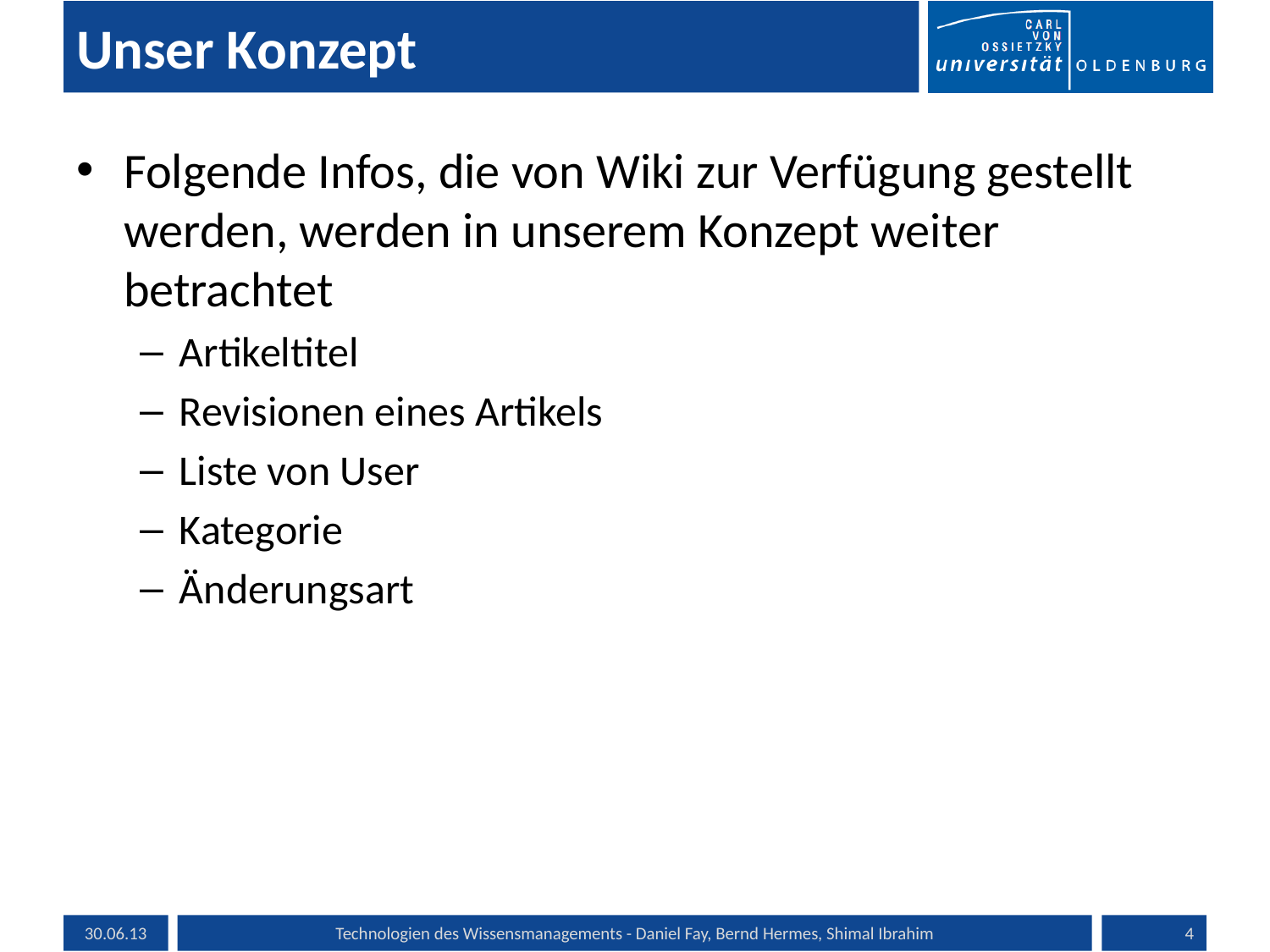

# Unser Konzept
Folgende Infos, die von Wiki zur Verfügung gestellt werden, werden in unserem Konzept weiter betrachtet
Artikeltitel
Revisionen eines Artikels
Liste von User
Kategorie
Änderungsart

30.06.13
Technologien des Wissensmanagements - Daniel Fay, Bernd Hermes, Shimal Ibrahim
4